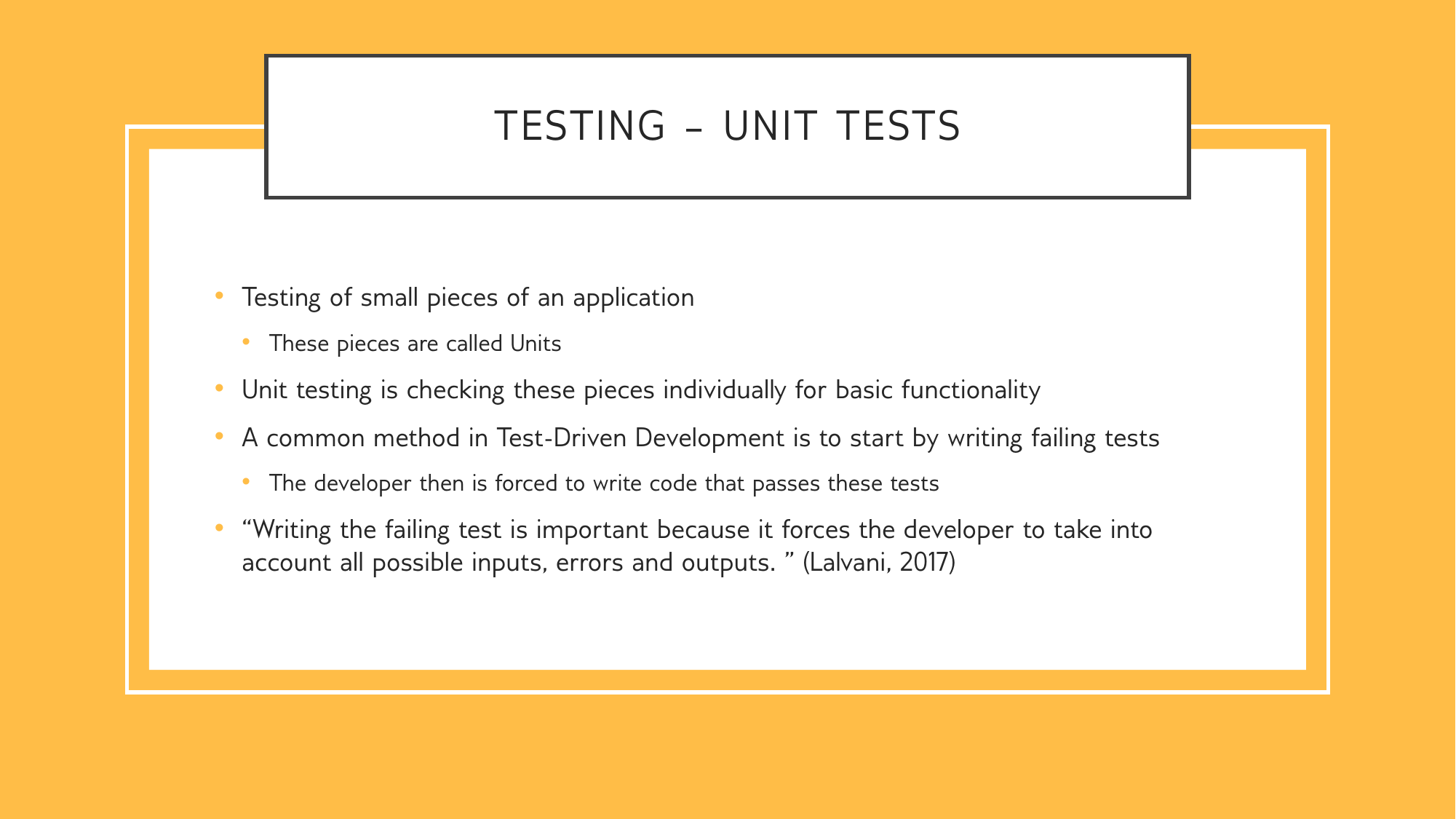

# Testing – unit tests

Testing of small pieces of an application
These pieces are called Units
Unit testing is checking these pieces individually for basic functionality
A common method in Test-Driven Development is to start by writing failing tests
The developer then is forced to write code that passes these tests
“Writing the failing test is important because it forces the developer to take into account all possible inputs, errors and outputs. ” (Lalvani, 2017)